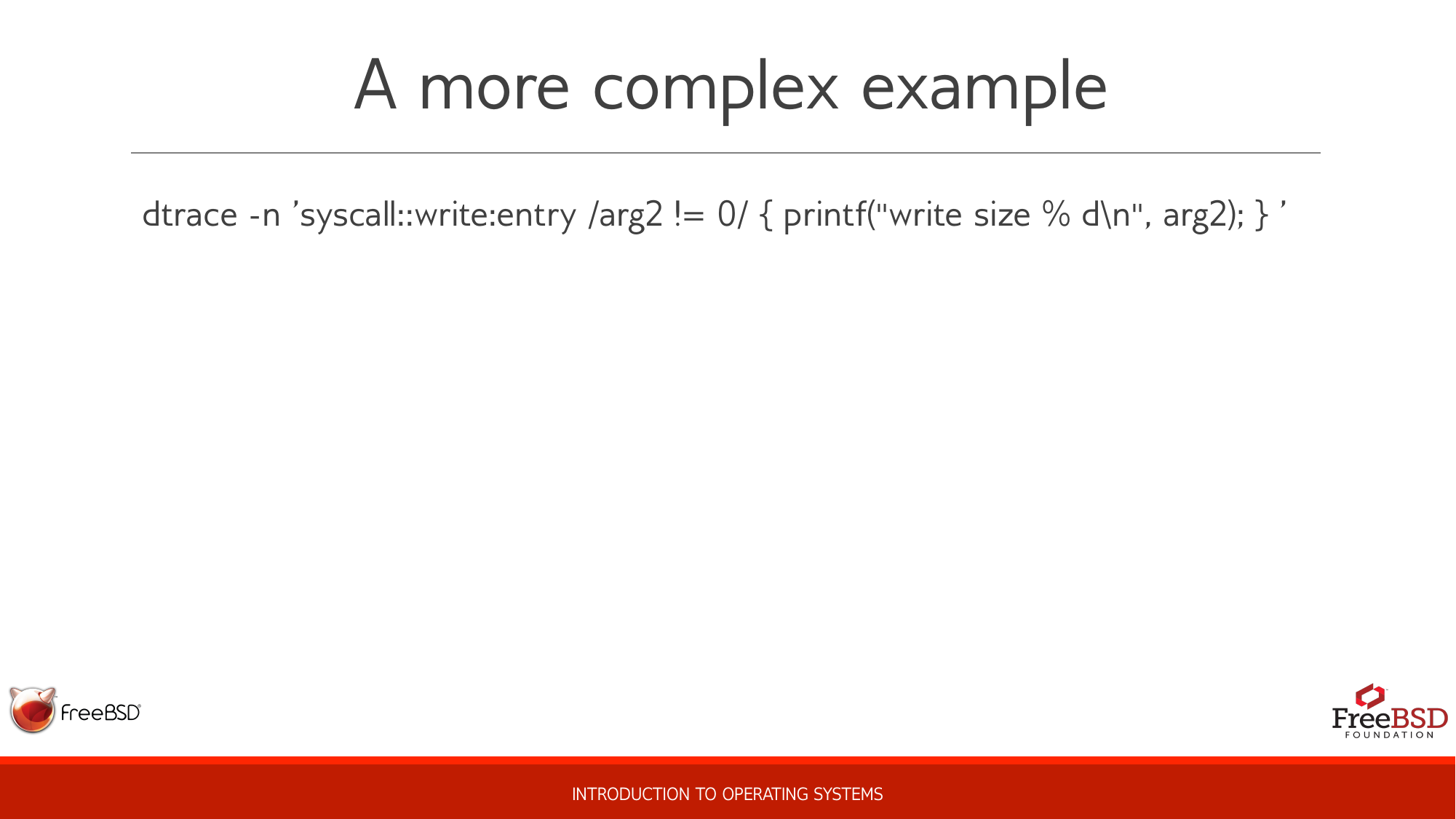

# A more complex example
dtrace −n ’syscall::write:entry /arg2 != 0/ { printf("write size % d\n", arg2); } ’

Introduction to Operating Systems